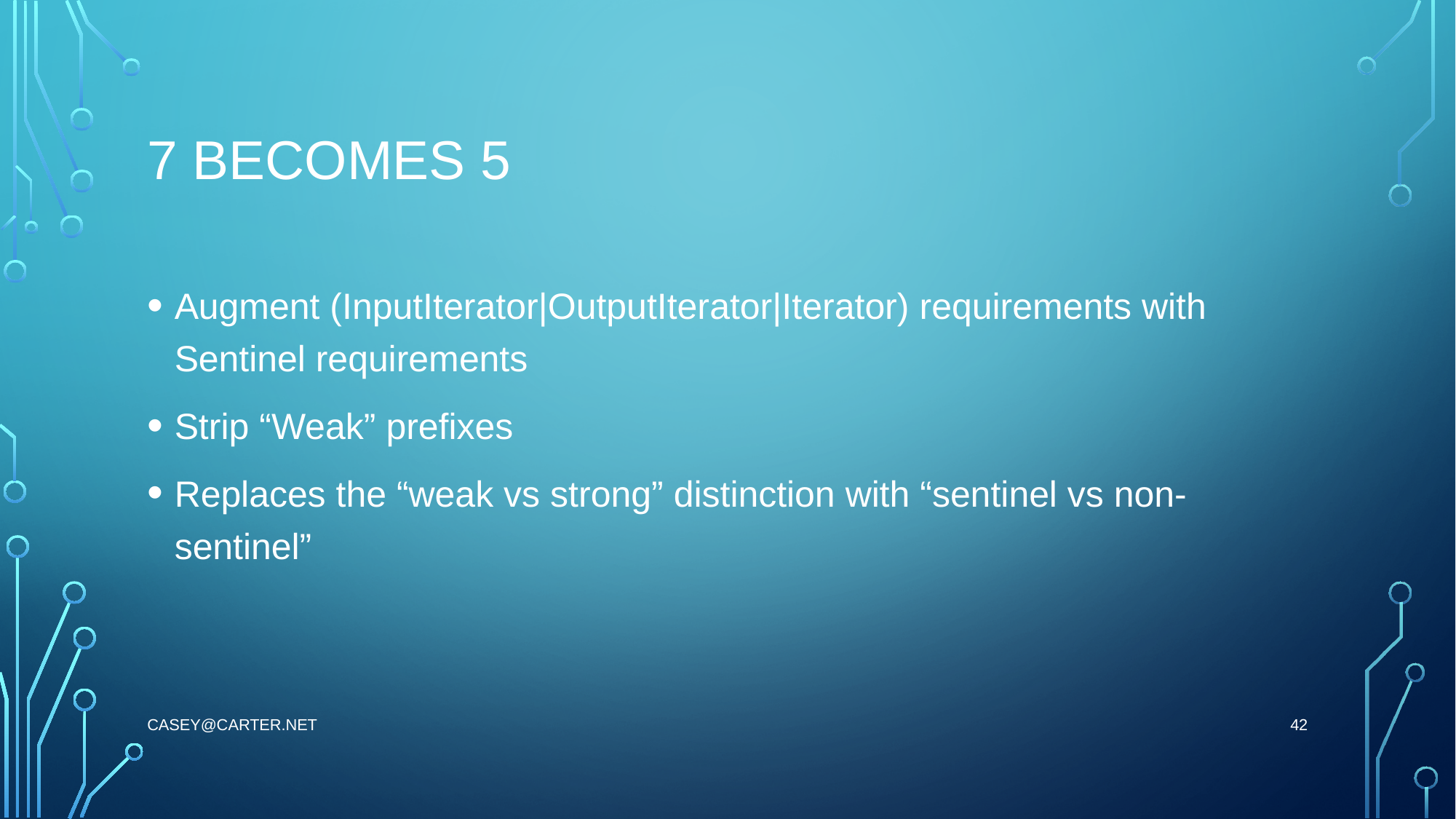

# 7 becomes 5
Augment (InputIterator|OutputIterator|Iterator) requirements with Sentinel requirements
Strip “Weak” prefixes
Replaces the “weak vs strong” distinction with “sentinel vs non-sentinel”
42
Casey@Carter.net